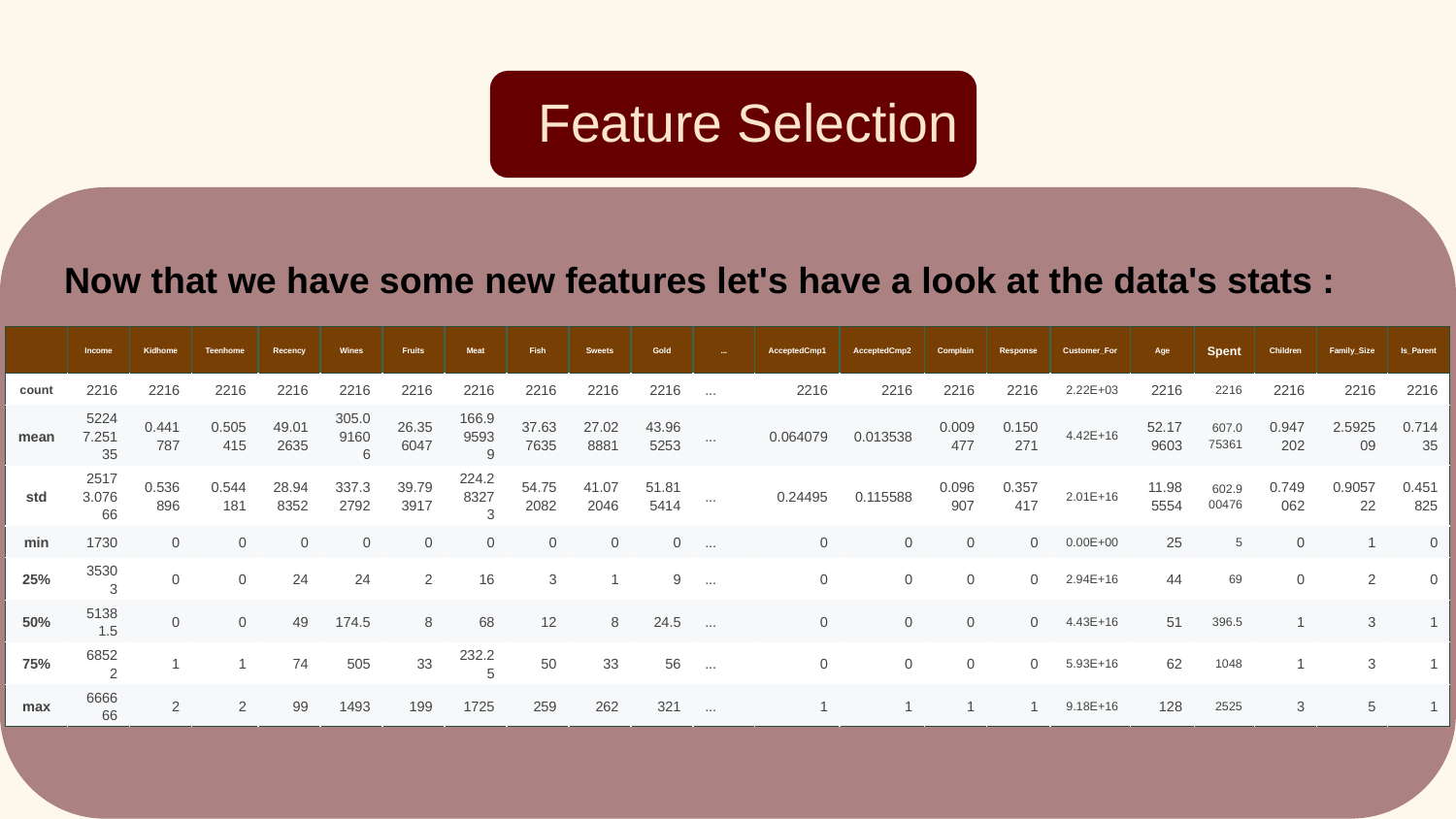

# Feature Selection

Now that we have some new features let's have a look at the data's stats :
|  | Income | Kidhome | Teenhome | Recency | Wines | Fruits | Meat | Fish | Sweets | Gold | ... | AcceptedCmp1 | AcceptedCmp2 | Complain | Response | Customer\_For | Age | Spent | Children | Family\_Size | Is\_Parent |
| --- | --- | --- | --- | --- | --- | --- | --- | --- | --- | --- | --- | --- | --- | --- | --- | --- | --- | --- | --- | --- | --- |
| count | 2216 | 2216 | 2216 | 2216 | 2216 | 2216 | 2216 | 2216 | 2216 | 2216 | ... | 2216 | 2216 | 2216 | 2216 | 2.22E+03 | 2216 | 2216 | 2216 | 2216 | 2216 |
| mean | 52247.25135 | 0.441787 | 0.505415 | 49.012635 | 305.091606 | 26.356047 | 166.995939 | 37.637635 | 27.028881 | 43.965253 | ... | 0.064079 | 0.013538 | 0.009477 | 0.150271 | 4.42E+16 | 52.179603 | 607.075361 | 0.947202 | 2.592509 | 0.71435 |
| std | 25173.07666 | 0.536896 | 0.544181 | 28.948352 | 337.32792 | 39.793917 | 224.283273 | 54.752082 | 41.072046 | 51.815414 | ... | 0.24495 | 0.115588 | 0.096907 | 0.357417 | 2.01E+16 | 11.985554 | 602.900476 | 0.749062 | 0.905722 | 0.451825 |
| min | 1730 | 0 | 0 | 0 | 0 | 0 | 0 | 0 | 0 | 0 | ... | 0 | 0 | 0 | 0 | 0.00E+00 | 25 | 5 | 0 | 1 | 0 |
| 25% | 35303 | 0 | 0 | 24 | 24 | 2 | 16 | 3 | 1 | 9 | ... | 0 | 0 | 0 | 0 | 2.94E+16 | 44 | 69 | 0 | 2 | 0 |
| 50% | 51381.5 | 0 | 0 | 49 | 174.5 | 8 | 68 | 12 | 8 | 24.5 | ... | 0 | 0 | 0 | 0 | 4.43E+16 | 51 | 396.5 | 1 | 3 | 1 |
| 75% | 68522 | 1 | 1 | 74 | 505 | 33 | 232.25 | 50 | 33 | 56 | ... | 0 | 0 | 0 | 0 | 5.93E+16 | 62 | 1048 | 1 | 3 | 1 |
| max | 666666 | 2 | 2 | 99 | 1493 | 199 | 1725 | 259 | 262 | 321 | ... | 1 | 1 | 1 | 1 | 9.18E+16 | 128 | 2525 | 3 | 5 | 1 |